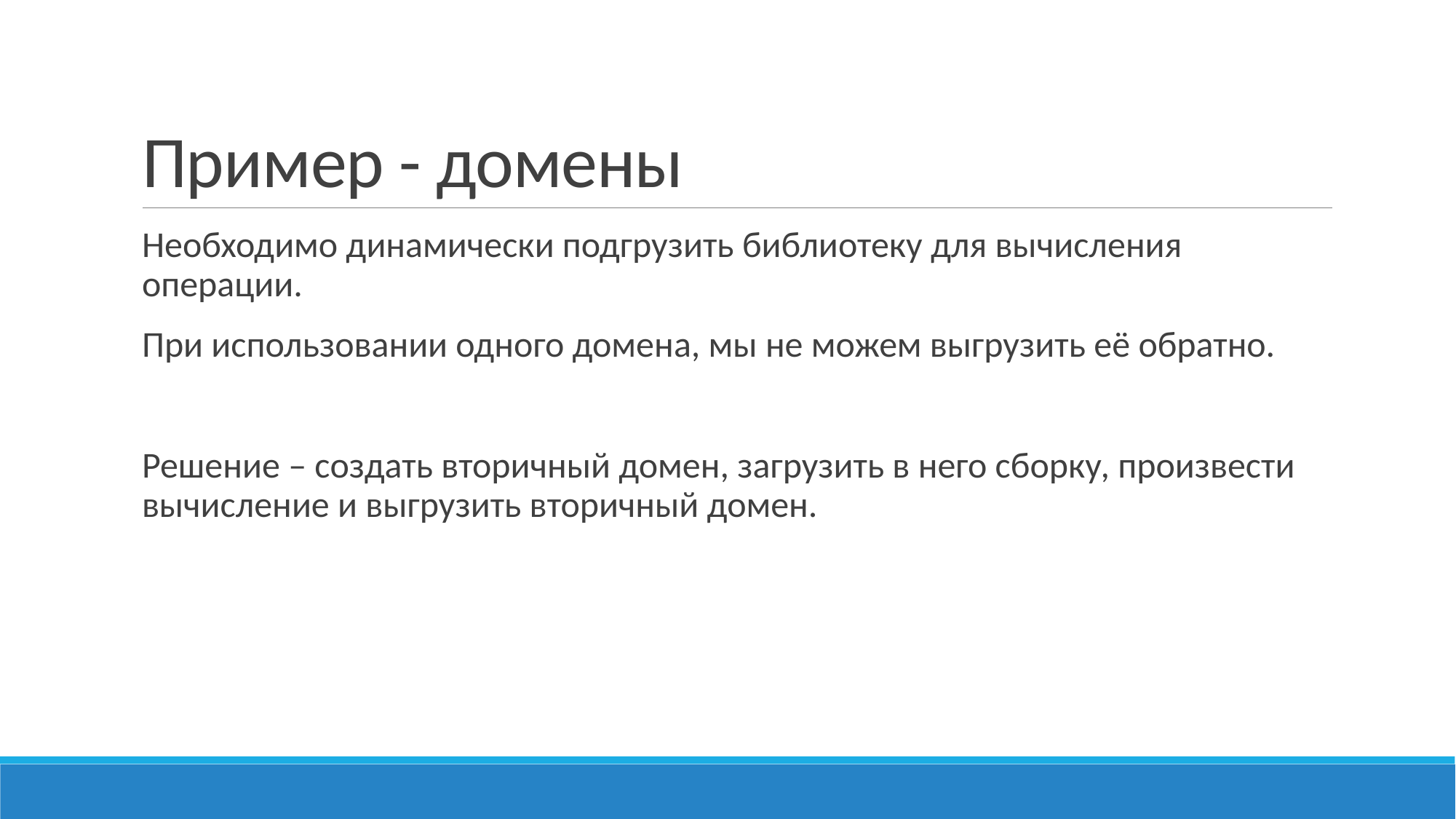

# Пример - домены
Необходимо динамически подгрузить библиотеку для вычисления операции.
При использовании одного домена, мы не можем выгрузить её обратно.

Решение – создать вторичный домен, загрузить в него сборку, произвести вычисление и выгрузить вторичный домен.